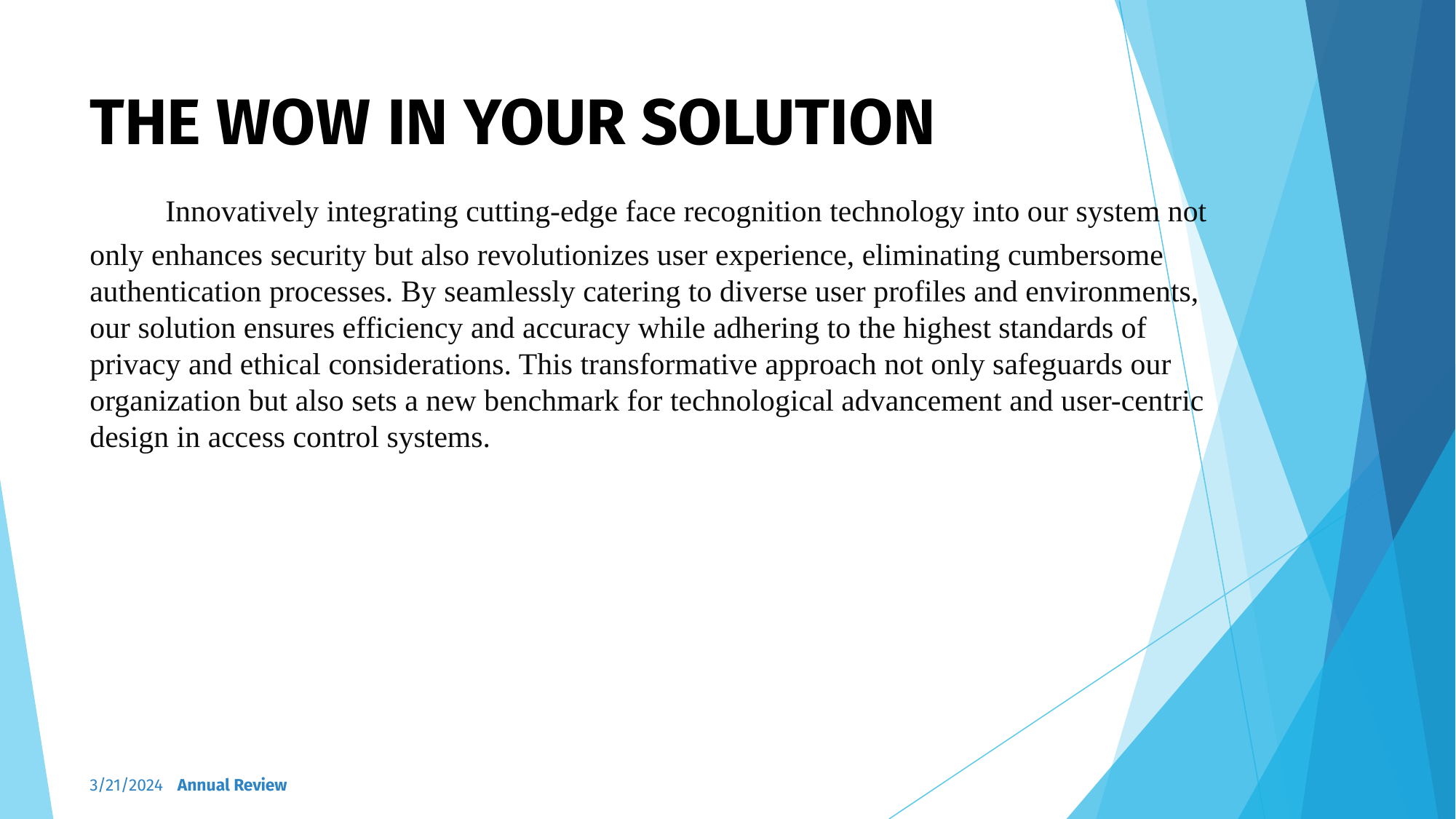

# THE WOW IN YOUR SOLUTION Innovatively integrating cutting-edge face recognition technology into our system not only enhances security but also revolutionizes user experience, eliminating cumbersome authentication processes. By seamlessly catering to diverse user profiles and environments, our solution ensures efficiency and accuracy while adhering to the highest standards of privacy and ethical considerations. This transformative approach not only safeguards our organization but also sets a new benchmark for technological advancement and user-centric design in access control systems.
10
3/21/2024  Annual Review